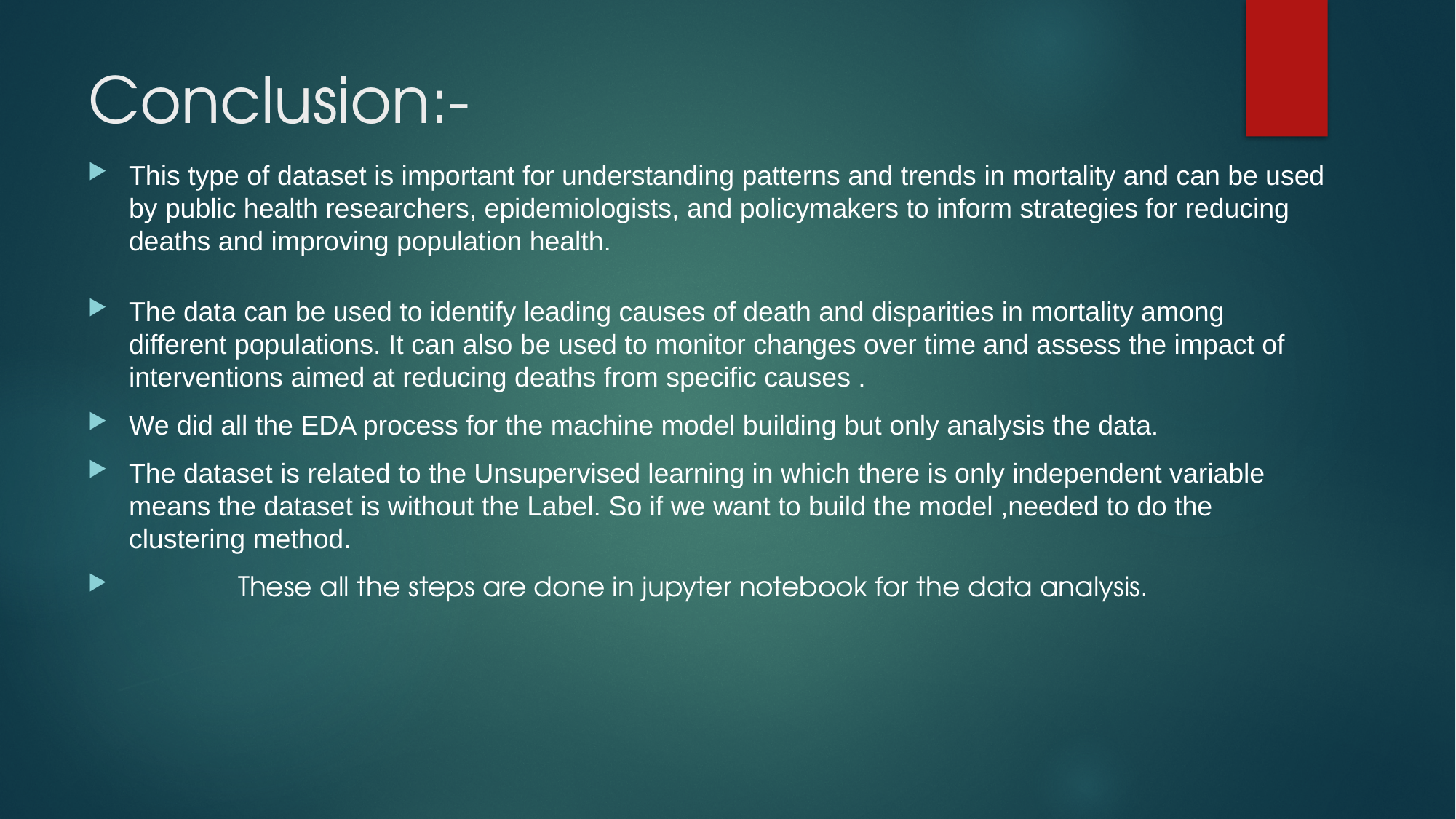

# Conclusion:-
This type of dataset is important for understanding patterns and trends in mortality and can be used by public health researchers, epidemiologists, and policymakers to inform strategies for reducing deaths and improving population health.
The data can be used to identify leading causes of death and disparities in mortality among different populations. It can also be used to monitor changes over time and assess the impact of interventions aimed at reducing deaths from specific causes .
We did all the EDA process for the machine model building but only analysis the data.
The dataset is related to the Unsupervised learning in which there is only independent variable means the dataset is without the Label. So if we want to build the model ,needed to do the clustering method.
	These all the steps are done in jupyter notebook for the data analysis.